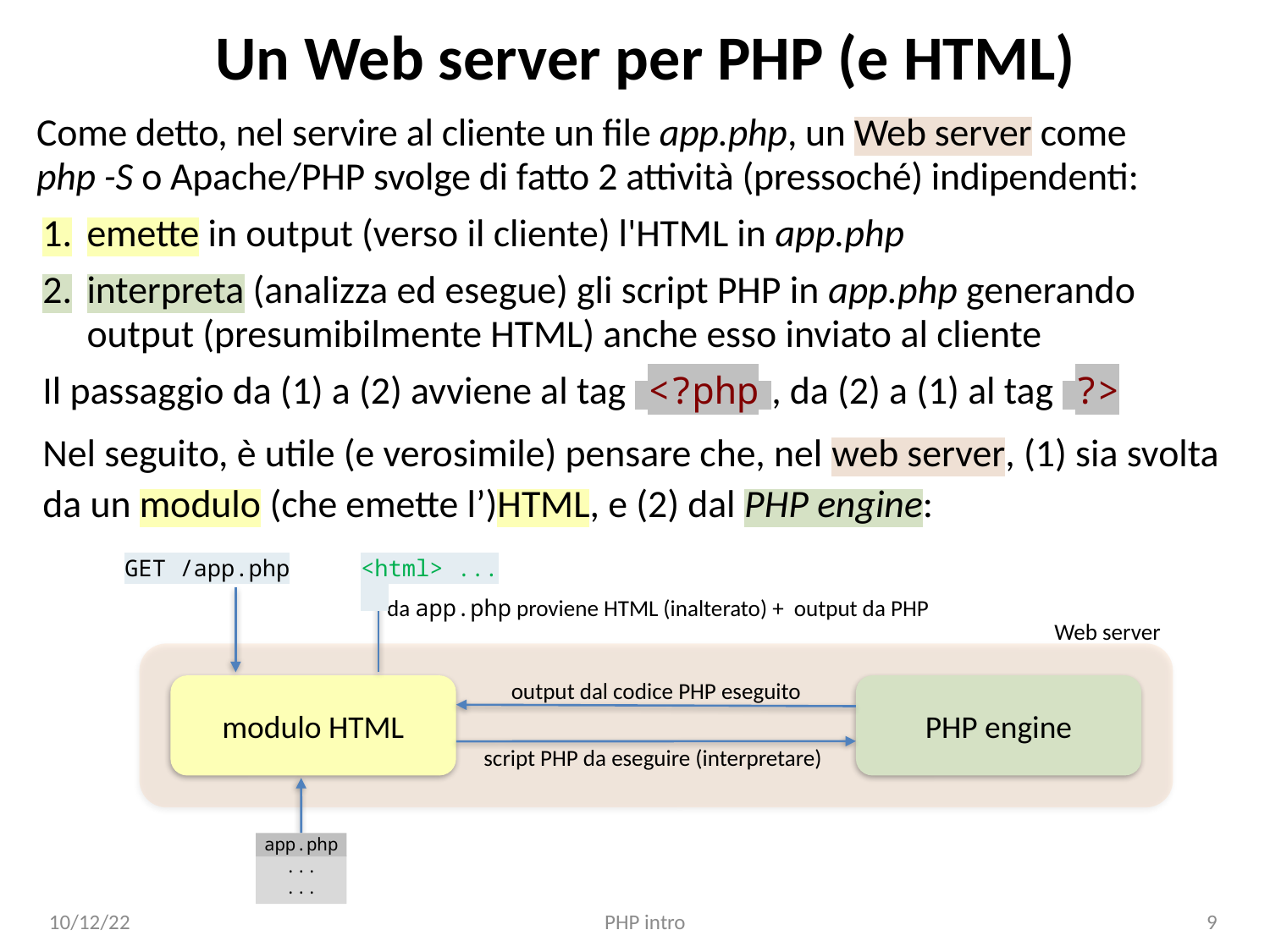

# Un Web server per PHP (e HTML)
Come detto, nel servire al cliente un file app.php, un Web server come
php -S o Apache/PHP svolge di fatto 2 attività (pressoché) indipendenti:
emette in output (verso il cliente) l'HTML in app.php
interpreta (analizza ed esegue) gli script PHP in app.php generando output (presumibilmente HTML) anche esso inviato al cliente
Il passaggio da (1) a (2) avviene al tag  <?php , da (2) a (1) al tag  ?>
Nel seguito, è utile (e verosimile) pensare che, nel web server, (1) sia svolta da un modulo (che emette l’)HTML, e (2) dal PHP engine:
GET /app.php
<html> ...
da app.php proviene HTML (inalterato) +  output da PHP
Web server

output dal codice PHP eseguito
PHP engine
modulo HTML
script PHP da eseguire (interpretare)
app.php
...
...
10/12/22
PHP intro
9